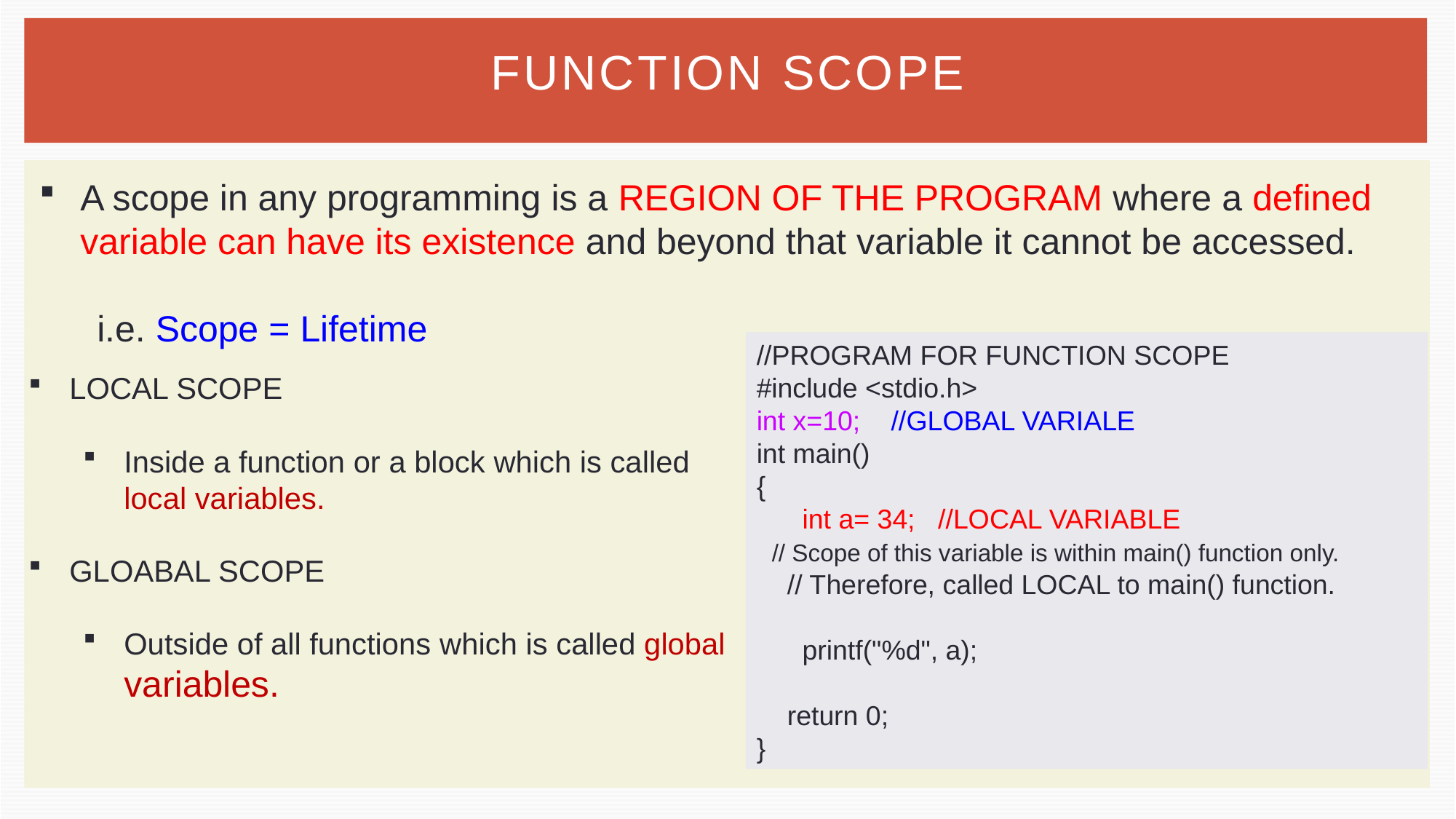

# Function scope
A scope in any programming is a REGION OF THE PROGRAM where a defined variable can have its existence and beyond that variable it cannot be accessed.

	    i.e. Scope = Lifetime

//PROGRAM FOR FUNCTION SCOPE
#include <stdio.h>
int x=10;    //GLOBAL VARIALE
int main()
{
      int a= 34;   //LOCAL VARIABLE
  // Scope of this variable is within main() function only.
    // Therefore, called LOCAL to main() function.

      printf("%d", a);

    return 0;
}
LOCAL SCOPE

Inside a function or a block which is called local variables.

GLOABAL SCOPE

Outside of all functions which is called global variables.